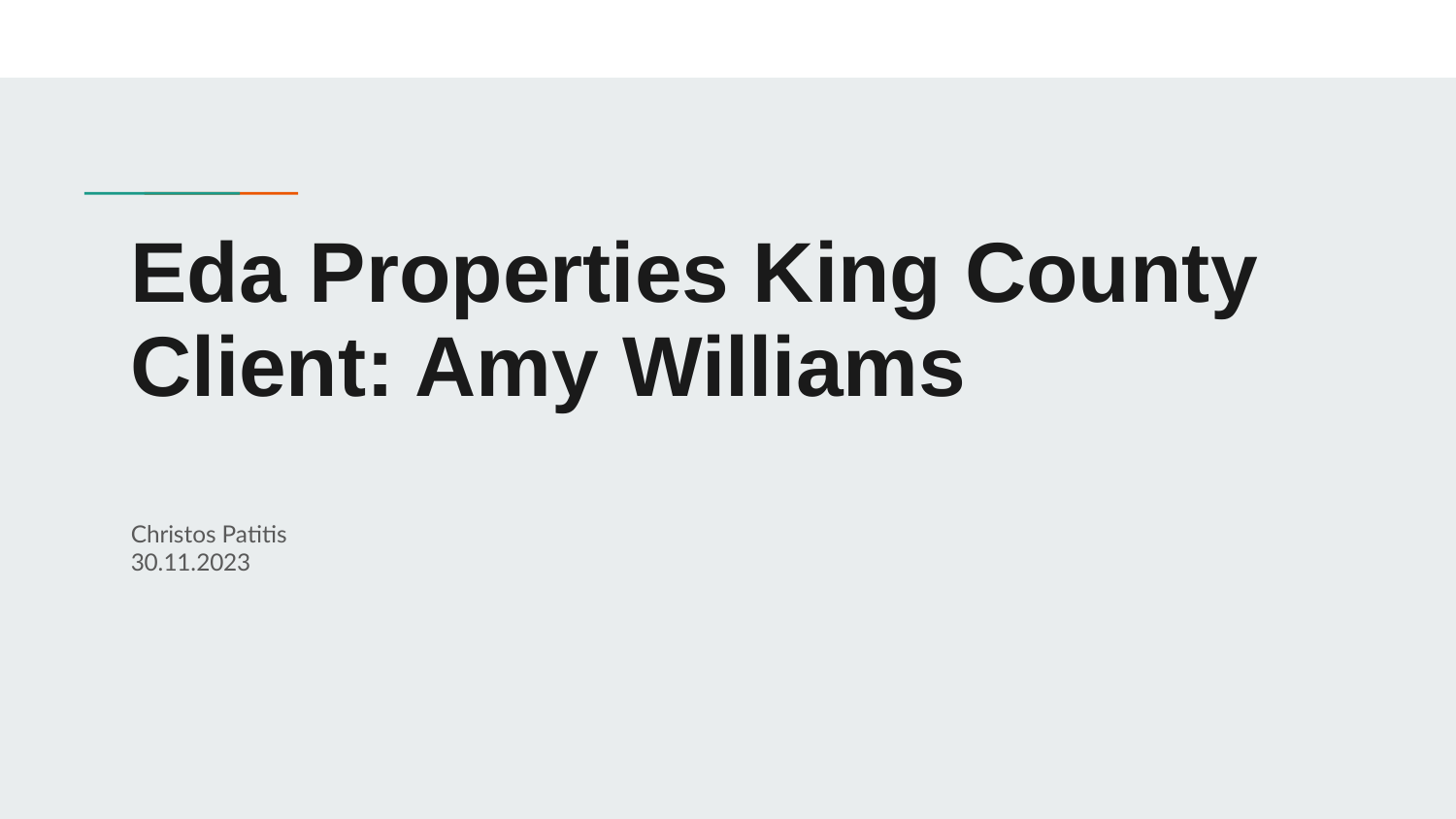

# Eda Properties King County
Client: Amy Williams
Christos Patitis
30.11.2023